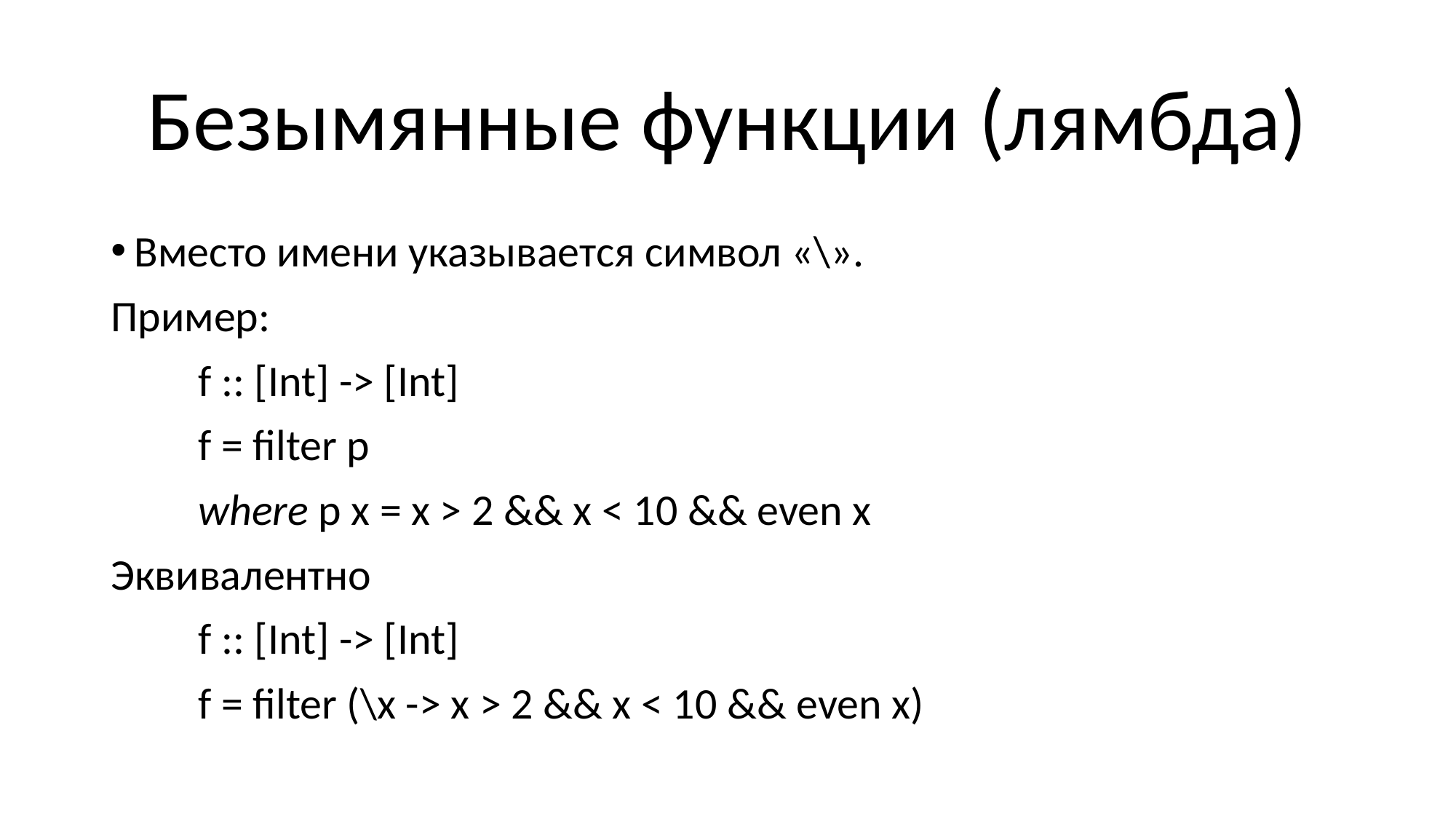

# Безымянные функции (лямбда)
Вместо имени указывается символ «\».
Пример:
	f :: [Int] -> [Int]
	f = filter p
	where p x = x > 2 && x < 10 && even x
Эквивалентно
	f :: [Int] -> [Int]
	f = filter (\x -> x > 2 && x < 10 && even x)